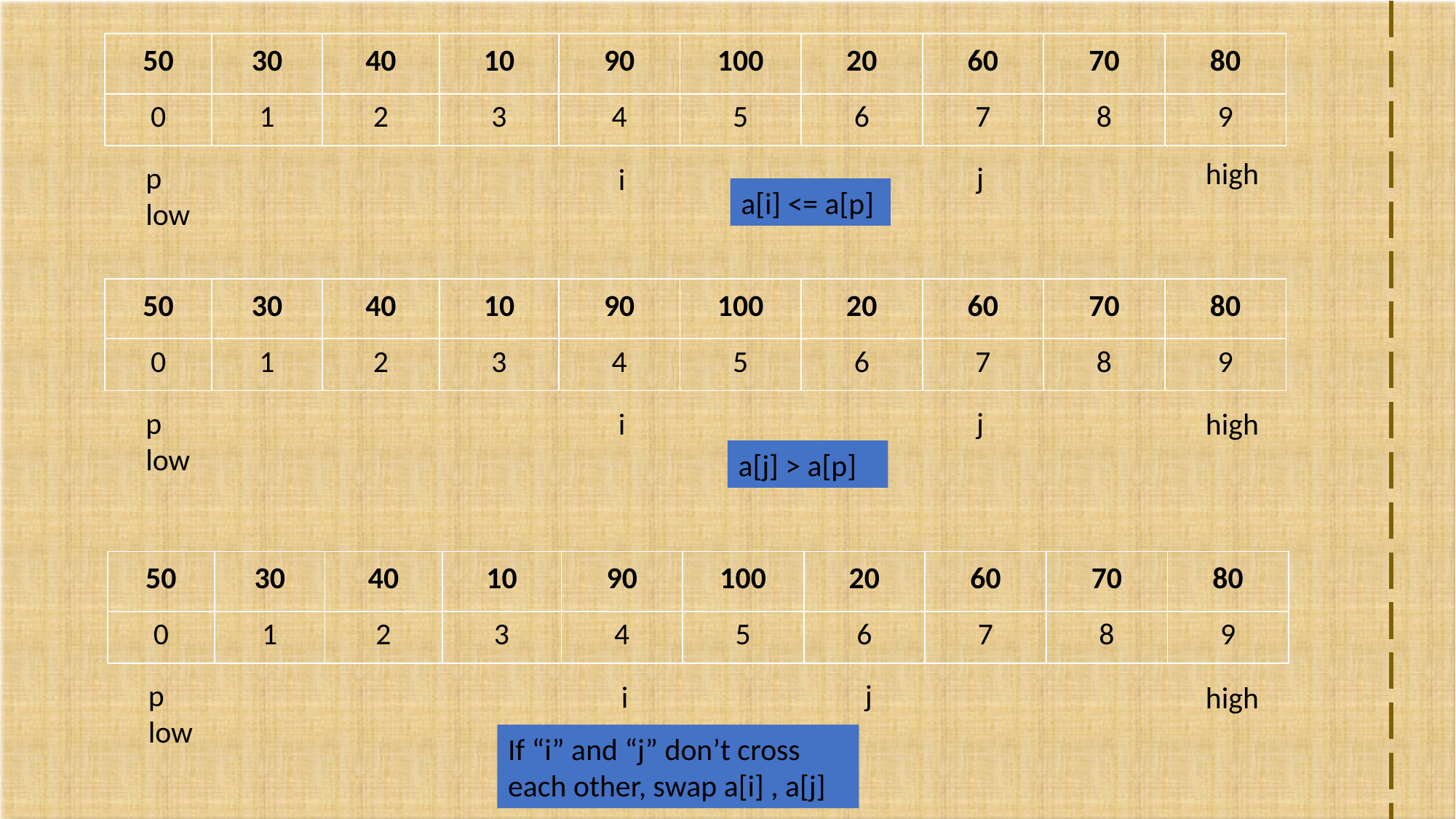

| 50 | 30 | 40 | 10 | 90 | 100 | 20 | 60 | 70 | 80 |
| --- | --- | --- | --- | --- | --- | --- | --- | --- | --- |
| 0 | 1 | 2 | 3 | 4 | 5 | 6 | 7 | 8 | 9 |
high
p
low
j
i
a[i] <= a[p]
| 50 | 30 | 40 | 10 | 90 | 100 | 20 | 60 | 70 | 80 |
| --- | --- | --- | --- | --- | --- | --- | --- | --- | --- |
| 0 | 1 | 2 | 3 | 4 | 5 | 6 | 7 | 8 | 9 |
p
low
j
i
high
a[j] > a[p]
| 50 | 30 | 40 | 10 | 90 | 100 | 20 | 60 | 70 | 80 |
| --- | --- | --- | --- | --- | --- | --- | --- | --- | --- |
| 0 | 1 | 2 | 3 | 4 | 5 | 6 | 7 | 8 | 9 |
p
low
j
i
high
If “i” and “j” don’t cross each other, swap a[i] , a[j]